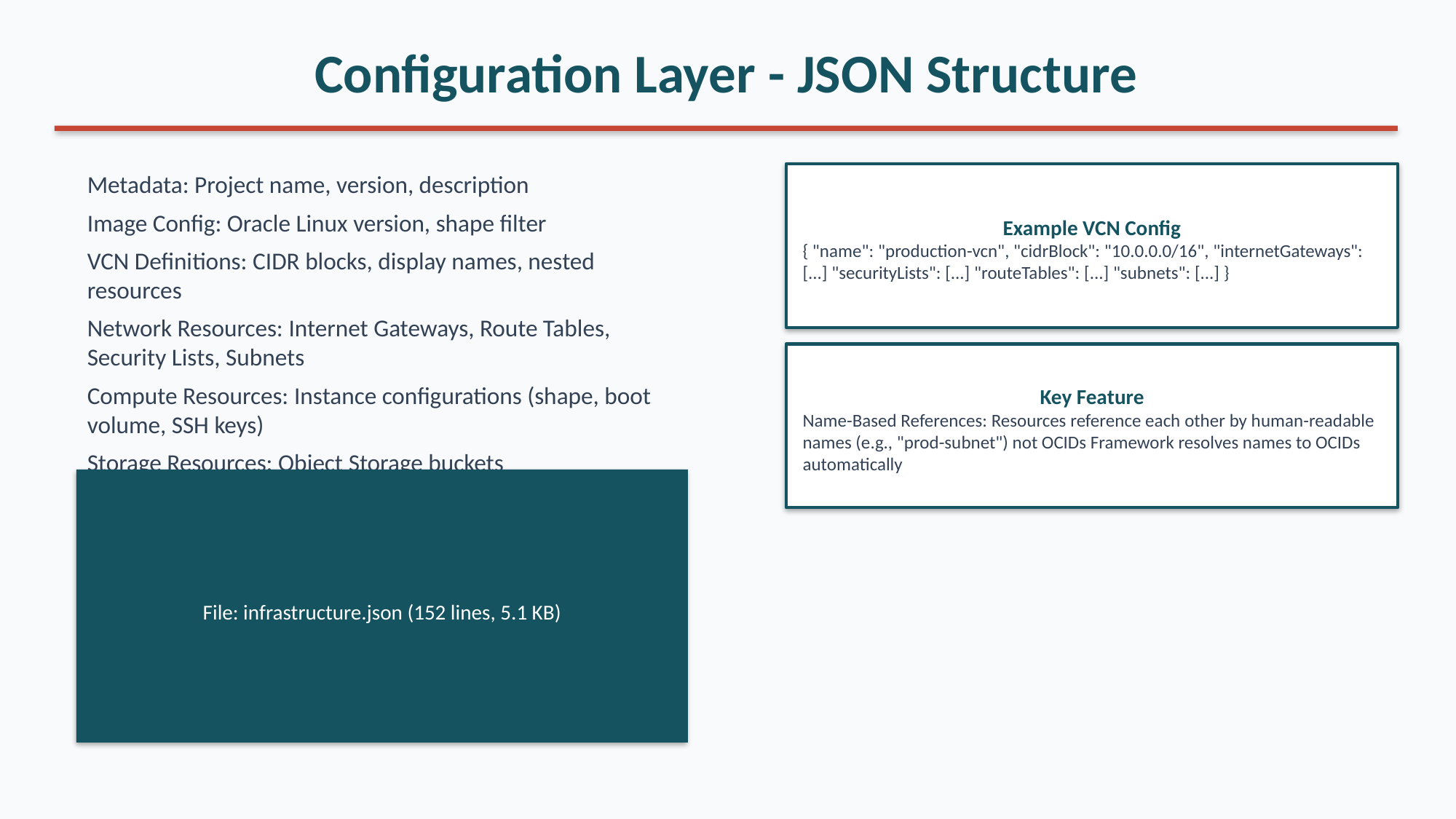

Configuration Layer - JSON Structure

Metadata: Project name, version, description
Image Config: Oracle Linux version, shape filter
VCN Definitions: CIDR blocks, display names, nested resources
Network Resources: Internet Gateways, Route Tables, Security Lists, Subnets
Compute Resources: Instance configurations (shape, boot volume, SSH keys)
Storage Resources: Object Storage buckets
Example VCN Config
{ "name": "production-vcn", "cidrBlock": "10.0.0.0/16", "internetGateways": [...] "securityLists": [...] "routeTables": [...] "subnets": [...] }
Key Feature
Name-Based References: Resources reference each other by human-readable names (e.g., "prod-subnet") not OCIDs Framework resolves names to OCIDs automatically
File: infrastructure.json (152 lines, 5.1 KB)